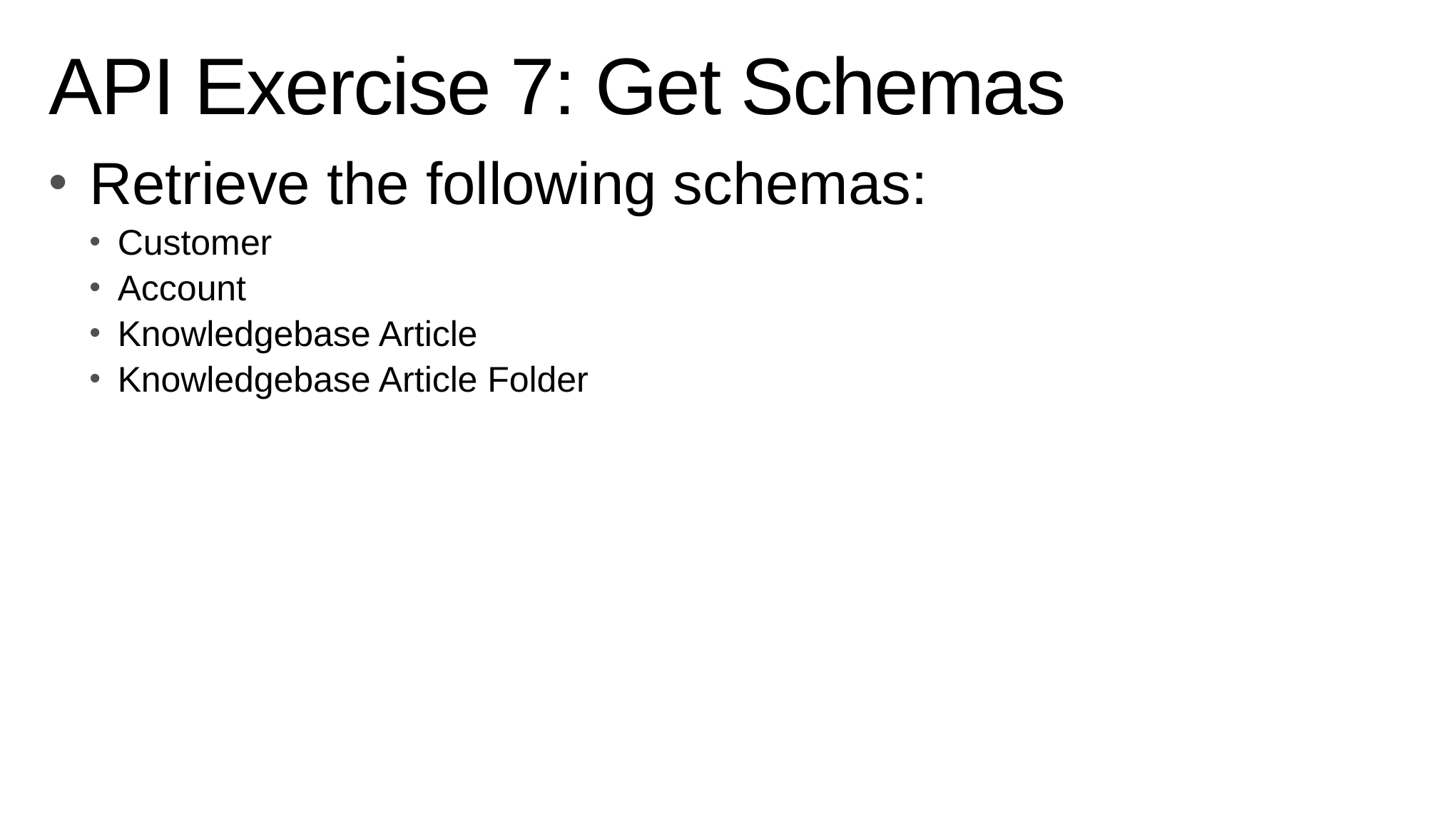

# API Exercise 7: Get Schemas
Retrieve the following schemas:
Customer
Account
Knowledgebase Article
Knowledgebase Article Folder